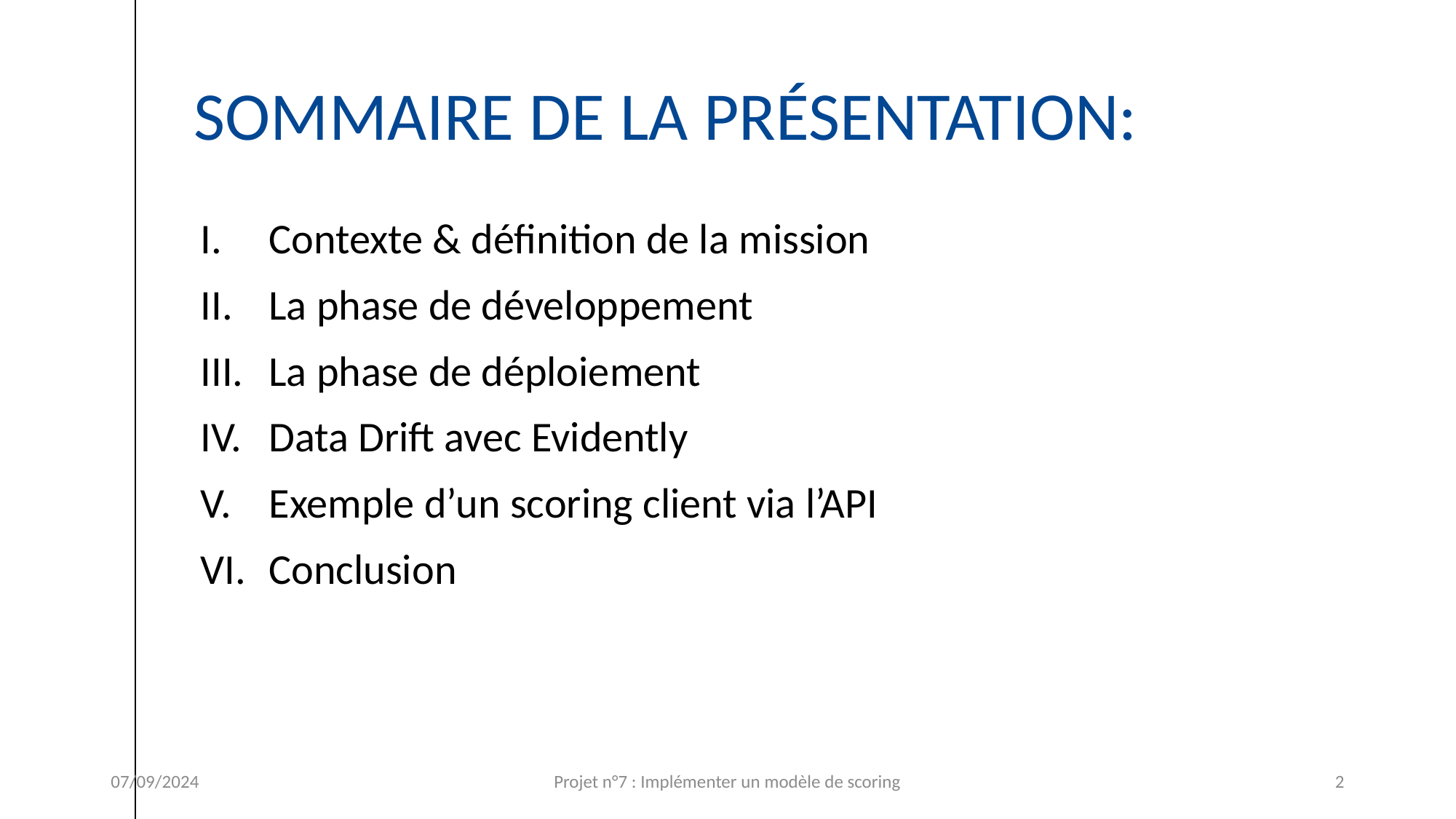

# Sommaire de la présentation:
Contexte & définition de la mission
La phase de développement
La phase de déploiement
Data Drift avec Evidently
Exemple d’un scoring client via l’API
Conclusion
07/09/2024
Projet n°7 : Implémenter un modèle de scoring
2